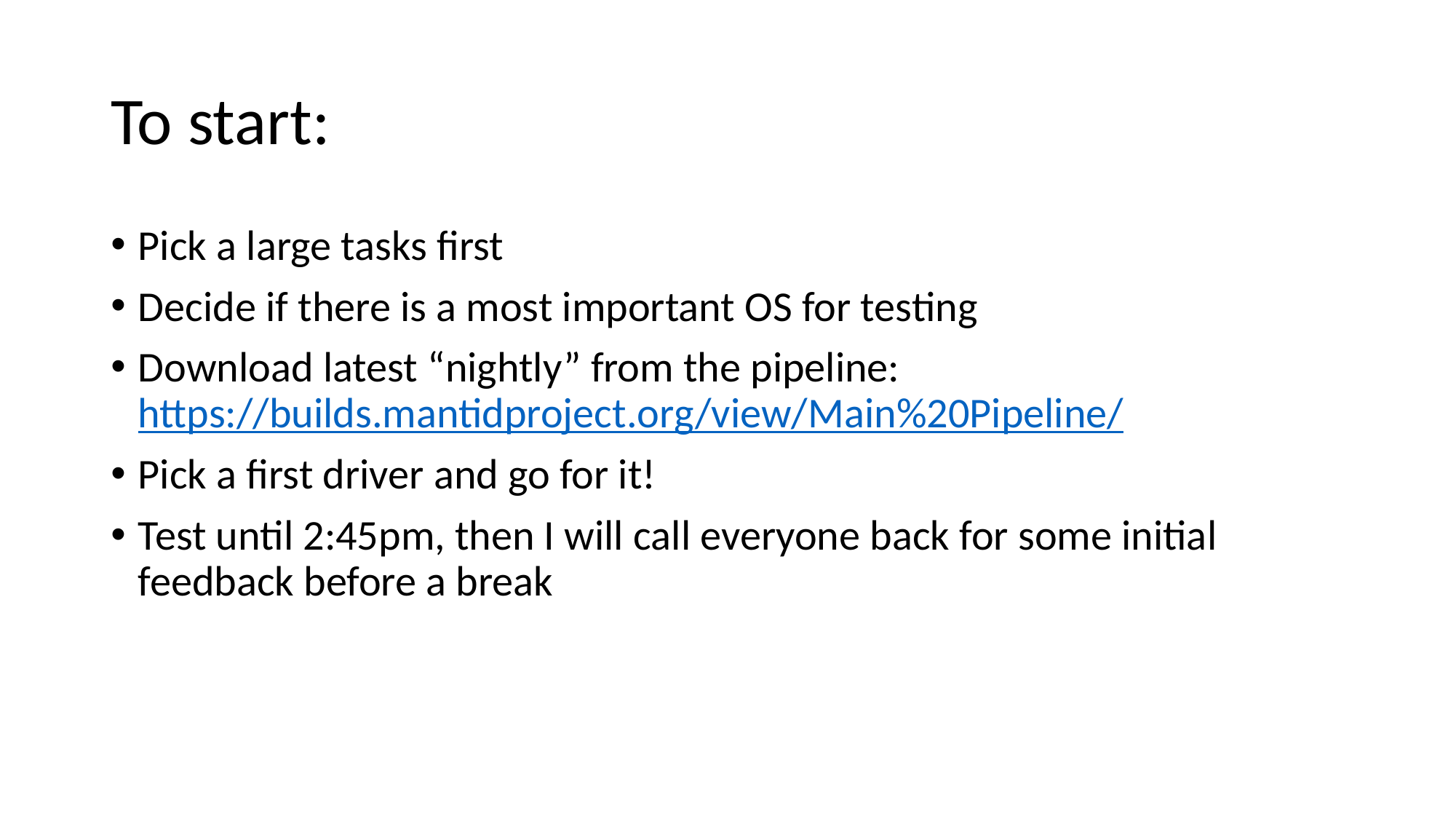

# To start:
Pick a large tasks first
Decide if there is a most important OS for testing
Download latest “nightly” from the pipeline: https://builds.mantidproject.org/view/Main%20Pipeline/
Pick a first driver and go for it!
Test until 2:45pm, then I will call everyone back for some initial feedback before a break